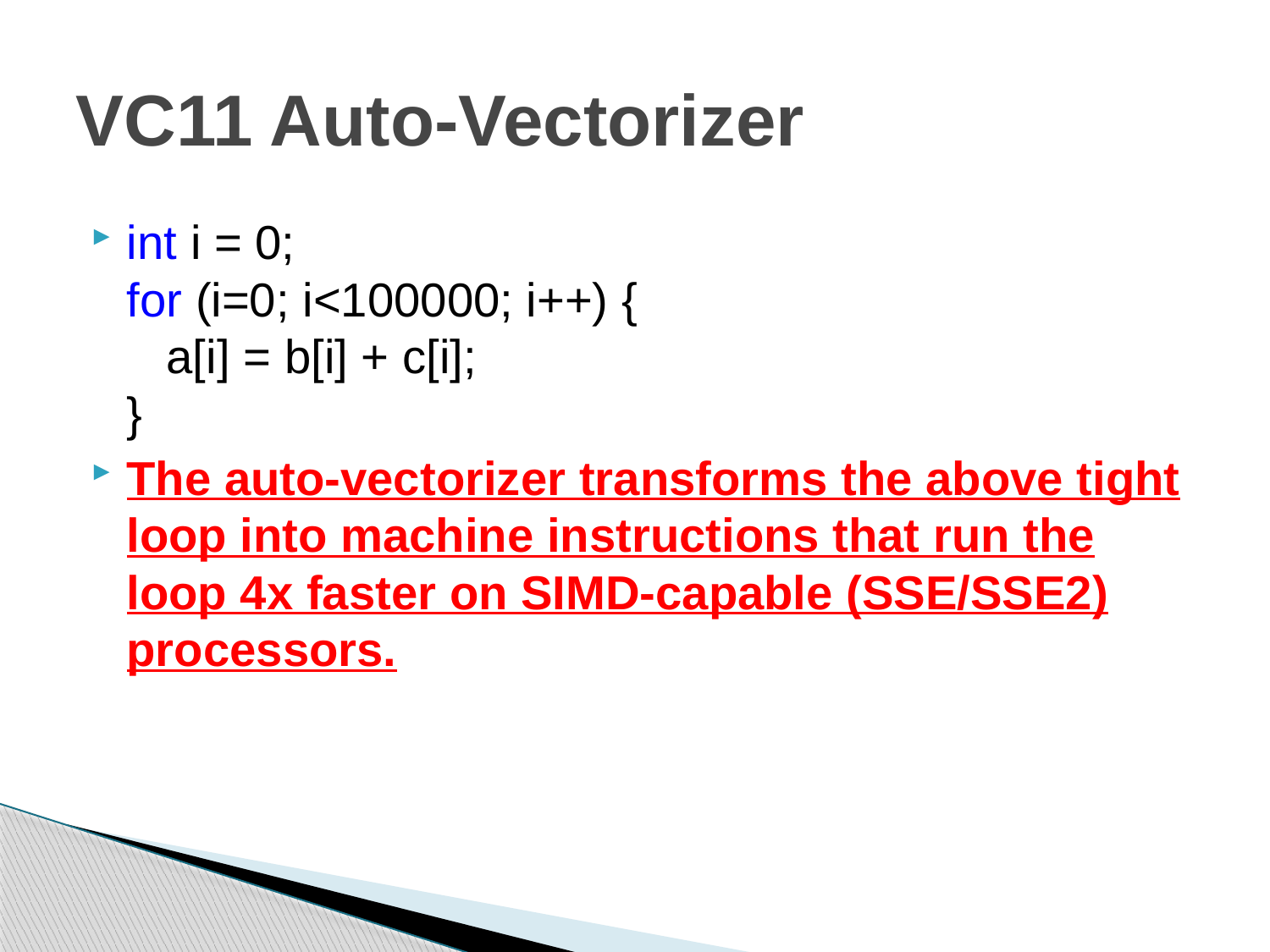

# VC11 Auto-Vectorizer
int i = 0;
for (i=0; i<100000; i++) {
   a[i] = b[i] + c[i];
}
The auto-vectorizer transforms the above tight loop into machine instructions that run the loop 4x faster on SIMD-capable (SSE/SSE2) processors.